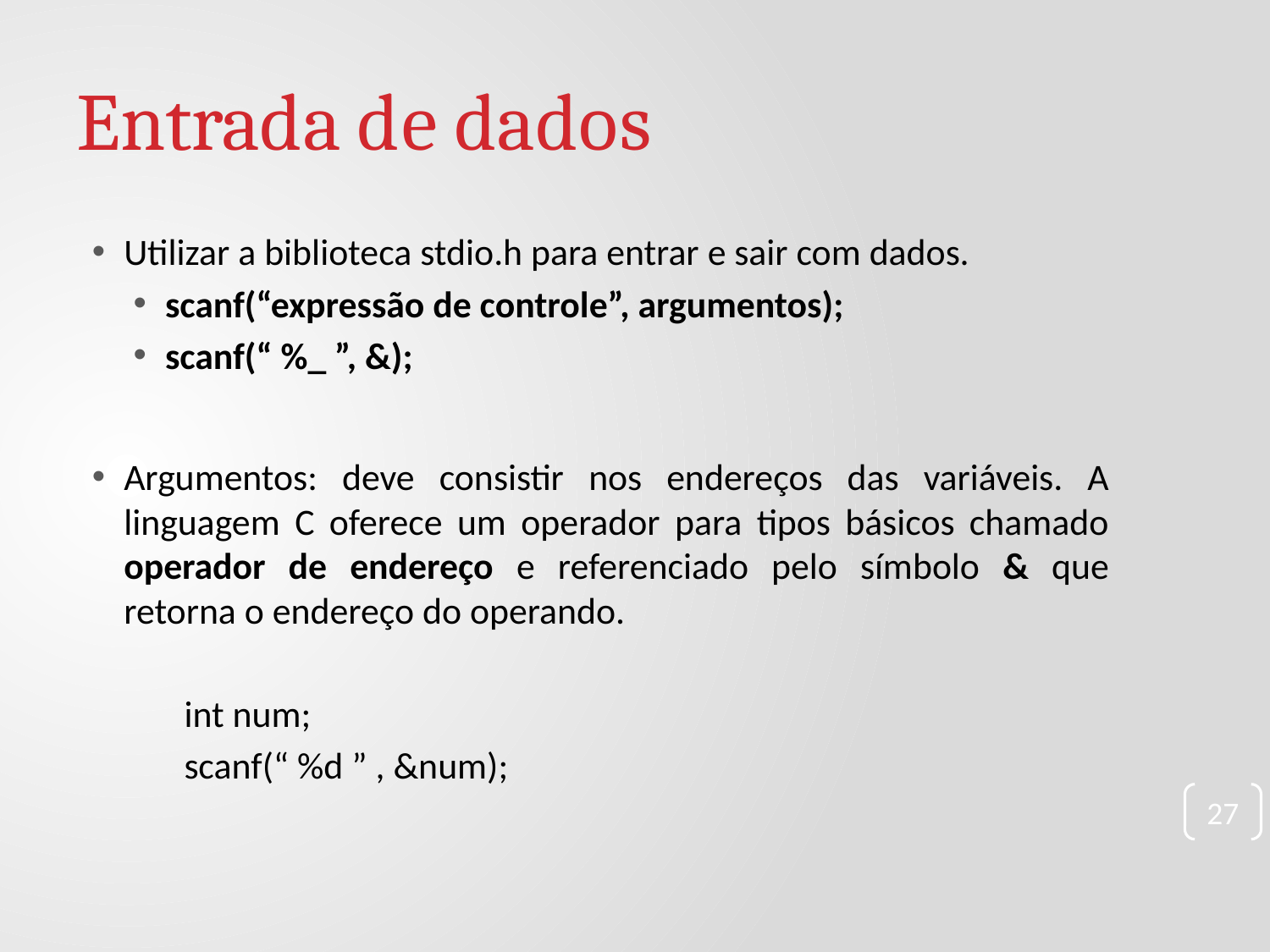

# Entrada de dados
Utilizar a biblioteca stdio.h para entrar e sair com dados.
scanf(“expressão de controle”, argumentos);
scanf(“ %_ ”, &);

Argumentos: deve consistir nos endereços das variáveis. A linguagem C oferece um operador para tipos básicos chamado operador de endereço e referenciado pelo símbolo & que retorna o endereço do operando.

int num;
scanf(“ %d ” , &num);

27